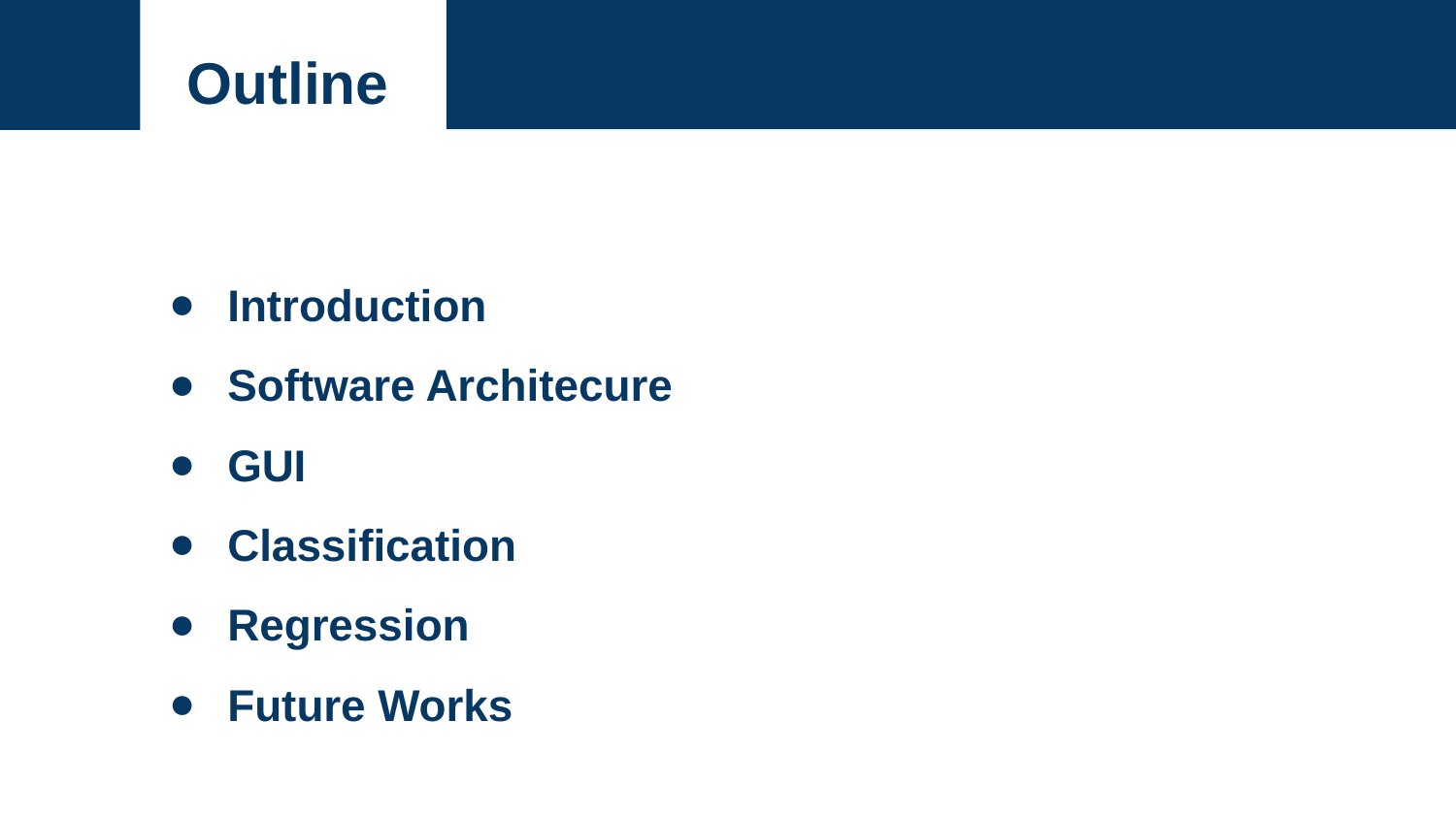

Outline
Introduction
Software Architecure
GUI
Classification
Regression
Future Works